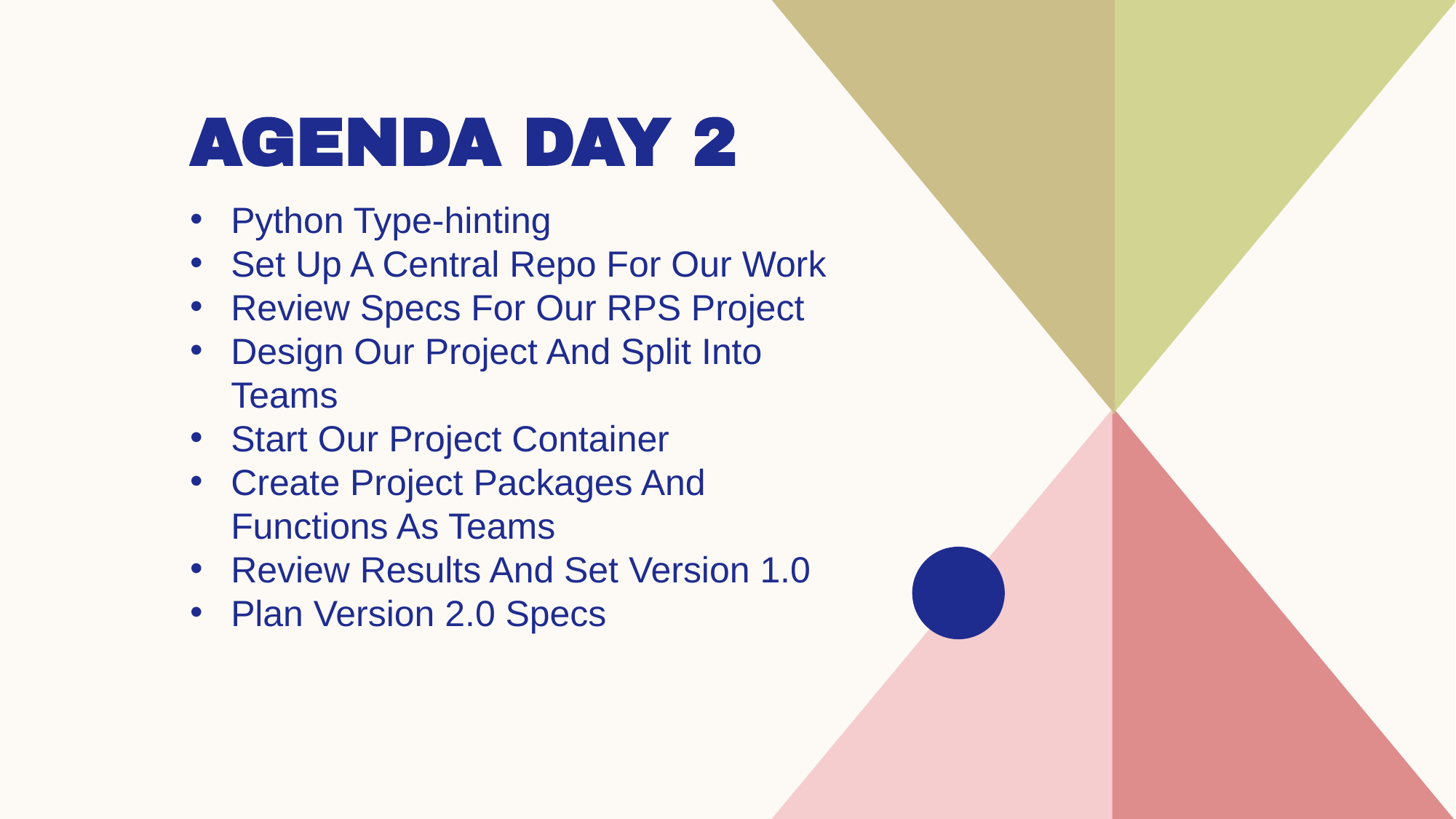

# AGENDA Day 2
Python Type-hinting
Set Up A Central Repo For Our Work
Review Specs For Our RPS Project
Design Our Project And Split Into Teams
Start Our Project Container
Create Project Packages And Functions As Teams
Review Results And Set Version 1.0
Plan Version 2.0 Specs